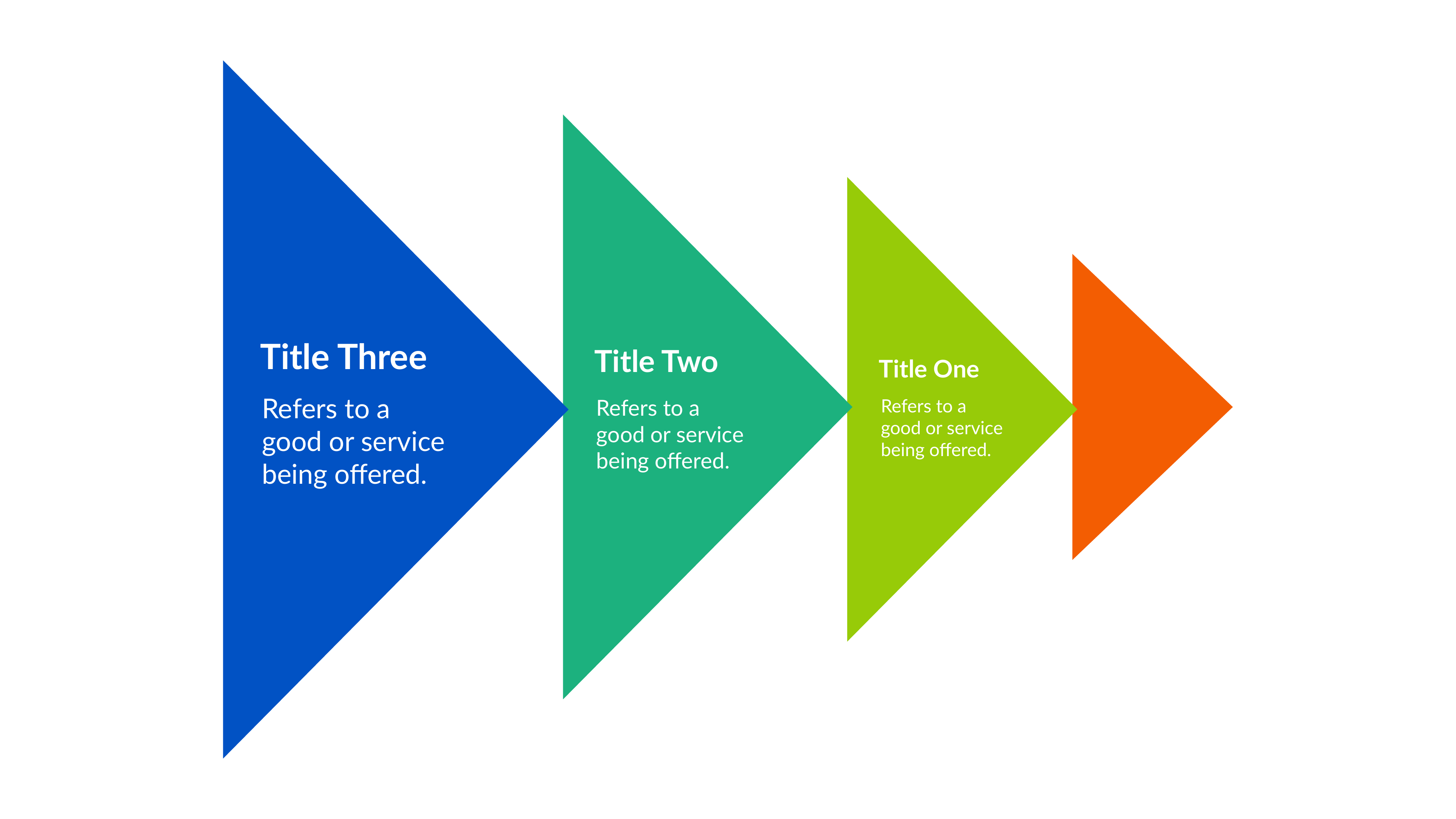

Title Three
Title Two
Title One
Refers to a good or service being offered.
Refers to a good or service being offered.
Refers to a good or service being offered.